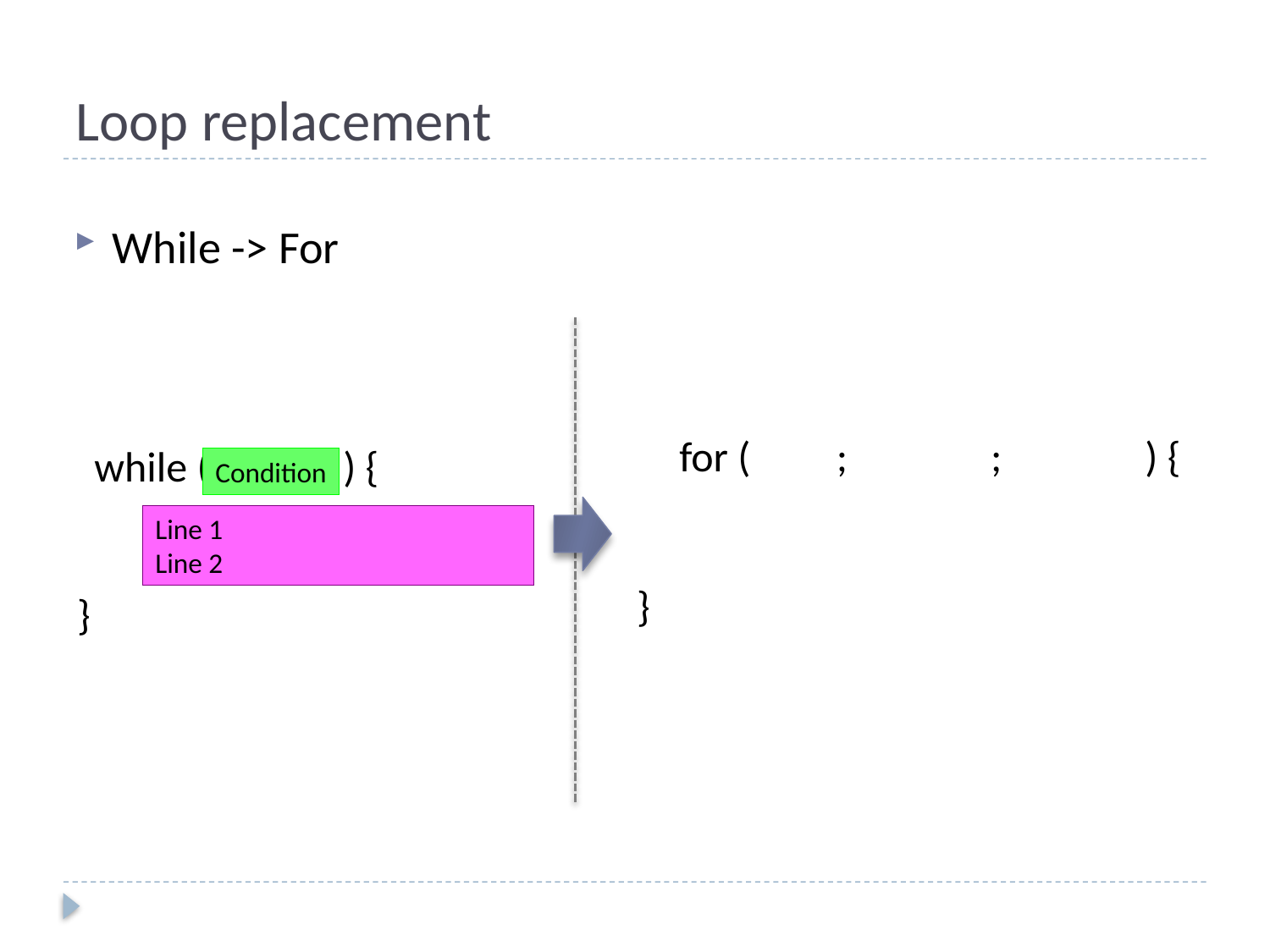

# Loop replacement
While -> For

for (         ;               ;               ) {
while (              ) {
Condition

Line 1
Line 2
}
}